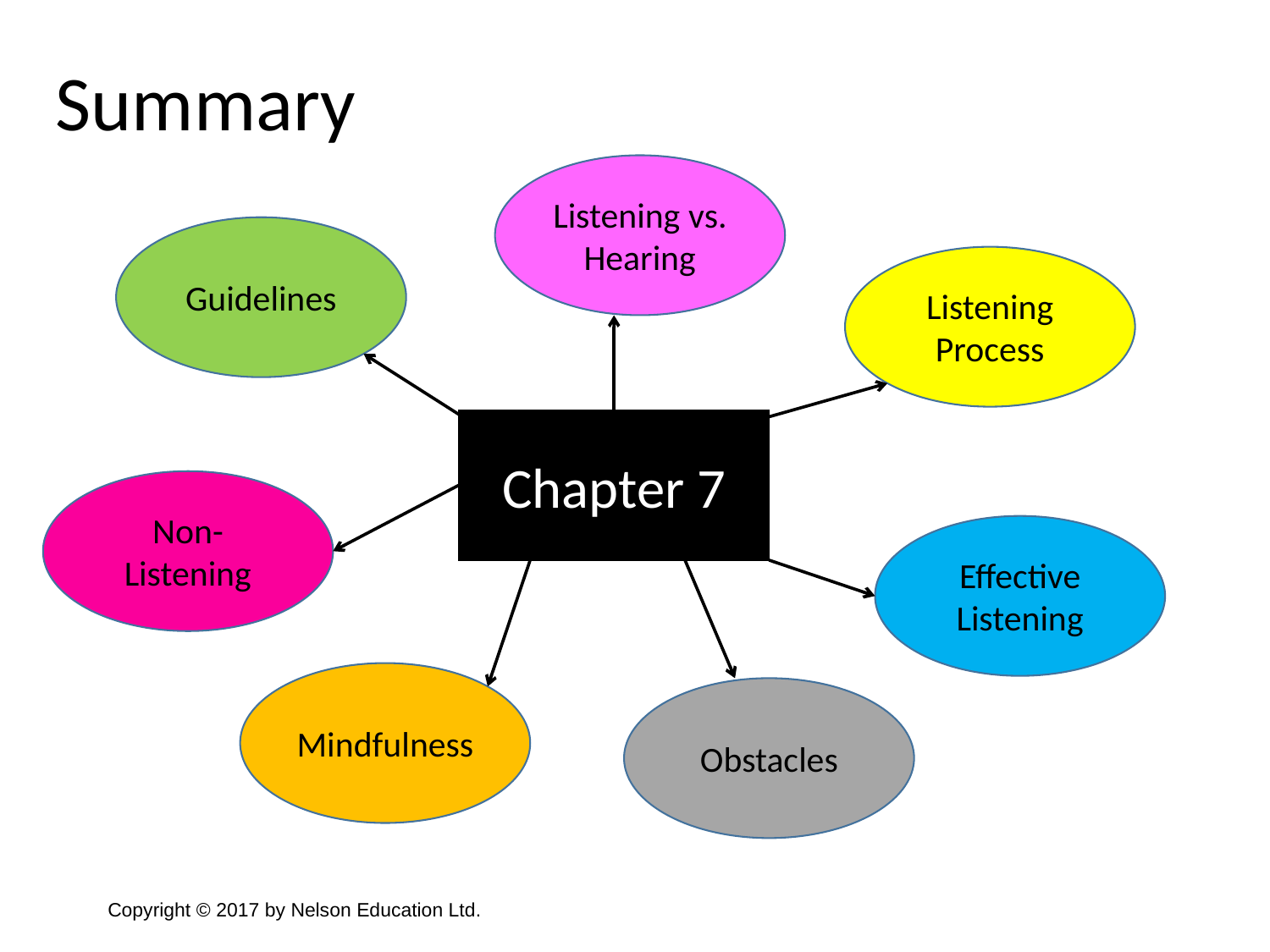

Summary
Listening vs. Hearing
Guidelines
Listening Process
Chapter 7
Non-Listening
Effective Listening
Mindfulness
Obstacles